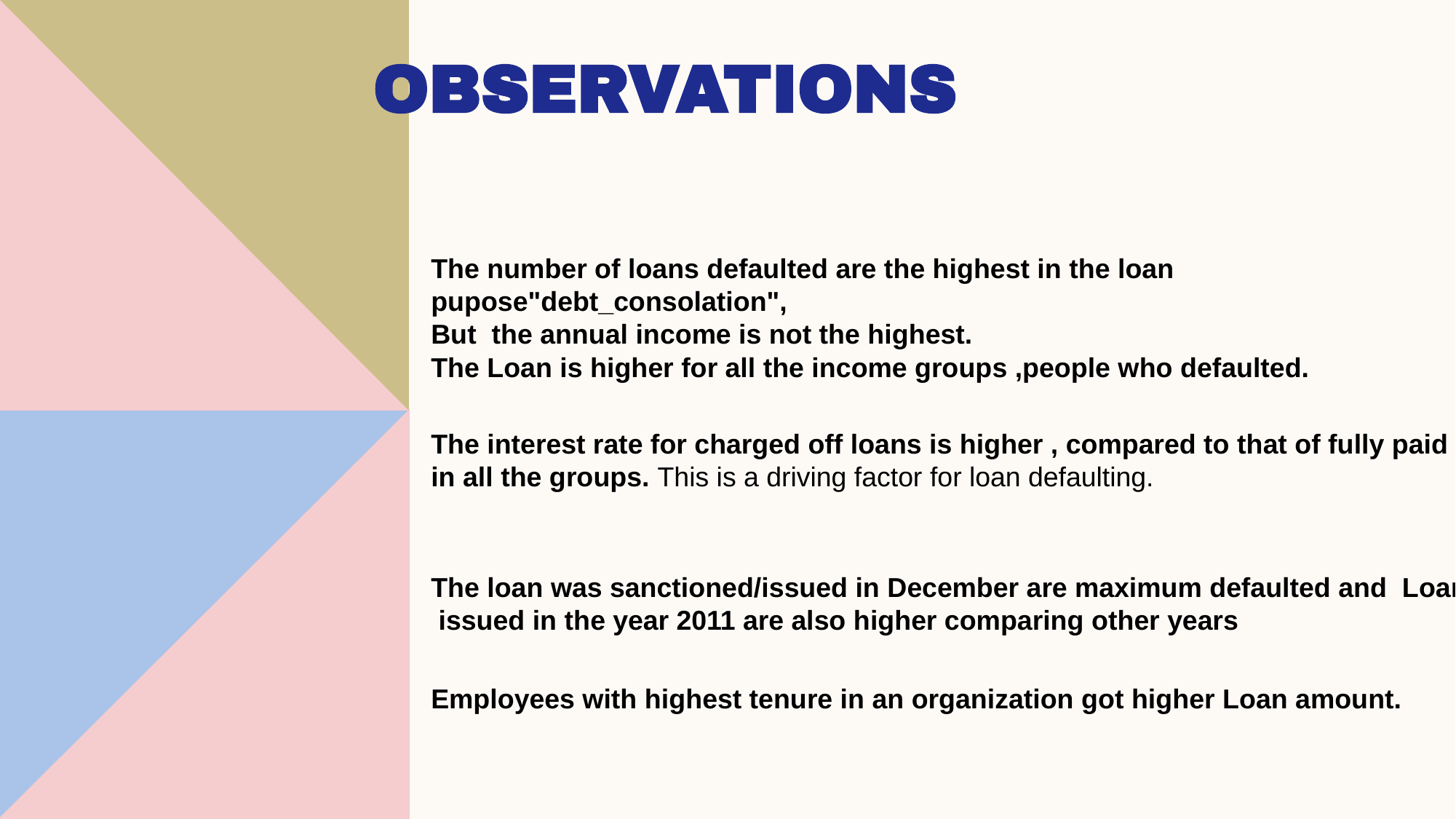

# Observations
The number of loans defaulted are the highest in the loan pupose"debt_consolation",
But  the annual income is not the highest.
The Loan is higher for all the income groups ,people who defaulted.
The interest rate for charged off loans is higher , compared to that of fully paid loans
in all the groups. This is a driving factor for loan defaulting.
The loan was sanctioned/issued in December are maximum defaulted and  Loans
 issued in the year 2011 are also higher comparing other years
Employees with highest tenure in an organization got higher Loan amount.